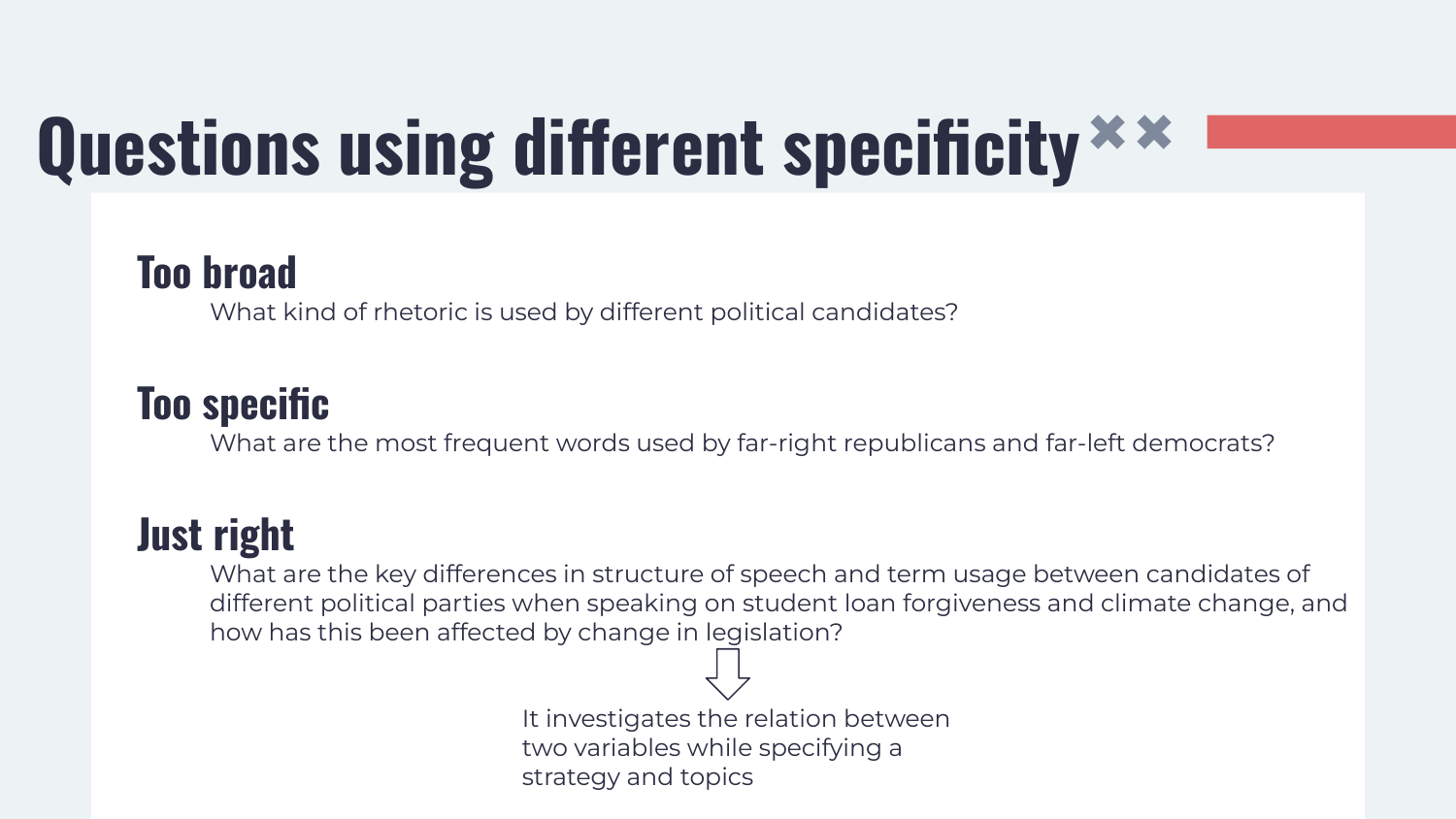

# Questions using different specificity

Too broad
What kind of rhetoric is used by different political candidates?

Too specific
What are the most frequent words used by far-right republicans and far-left democrats?

Just right
What are the key differences in structure of speech and term usage between candidates of different political parties when speaking on student loan forgiveness and climate change, and how has this been affected by change in legislation?

It investigates the relation between two variables while specifying a strategy and topics